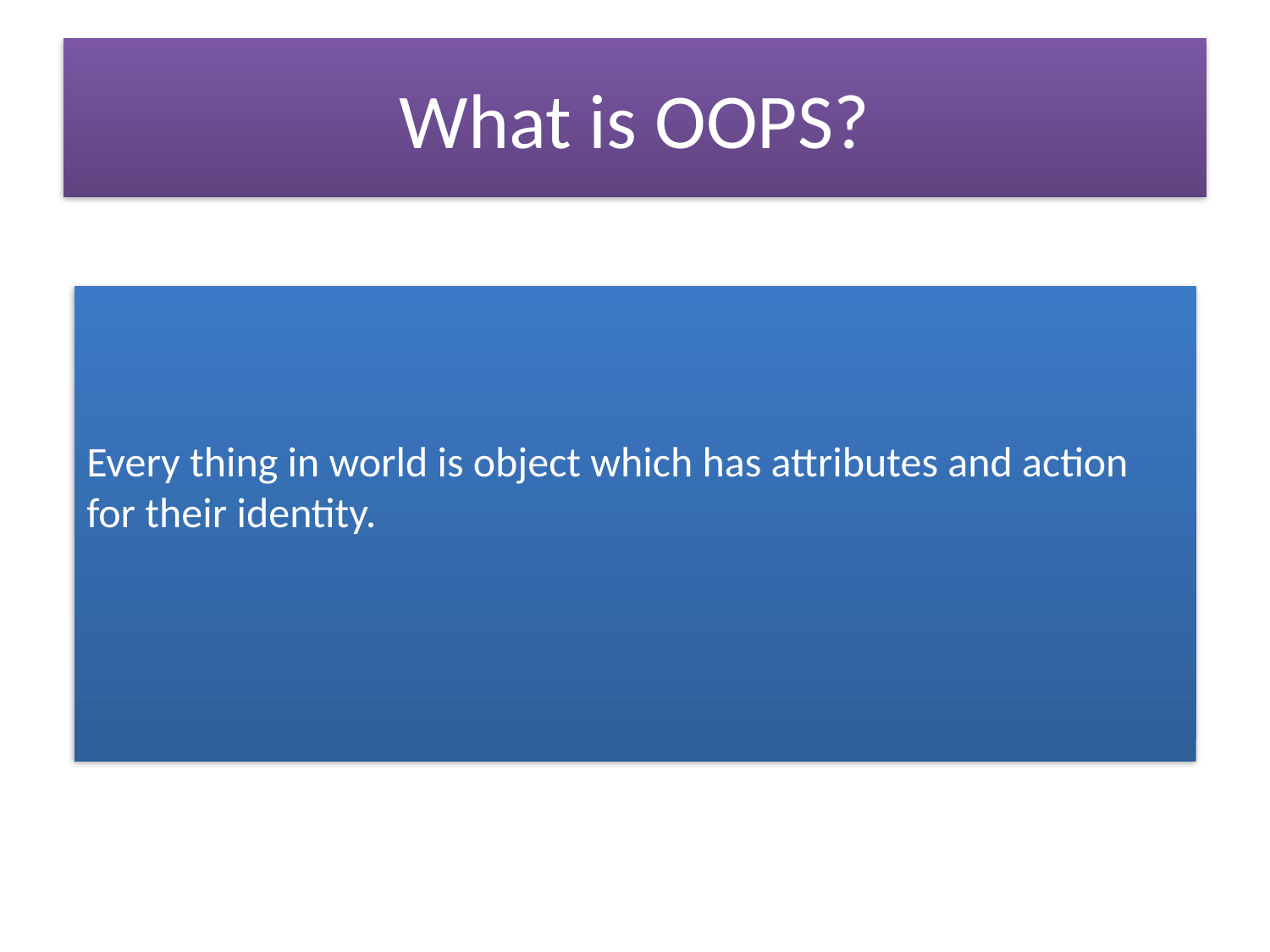

# What is OOPS?
Every thing in world is object which has attributes and action for their identity.